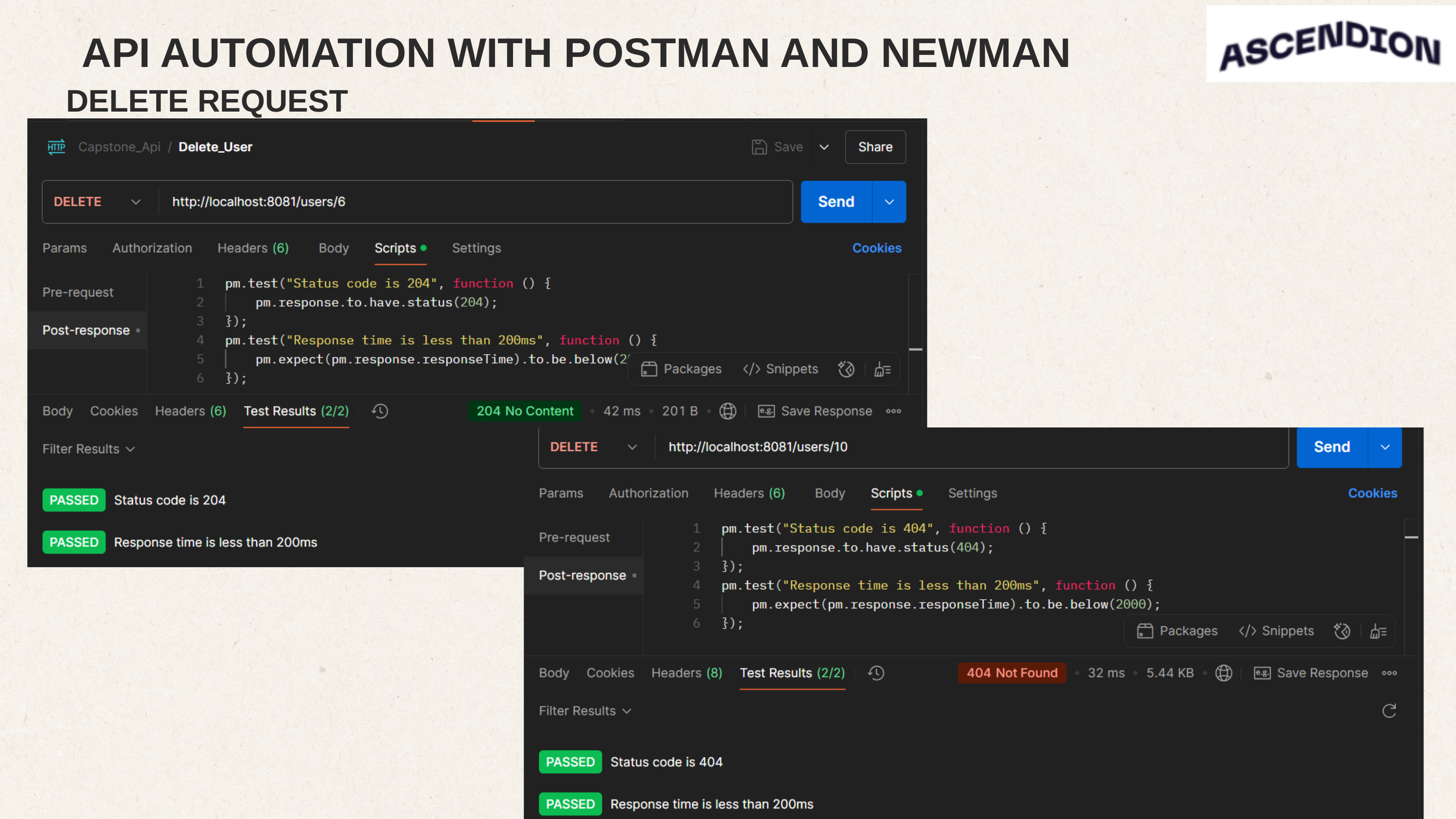

API AUTOMATION WITH POSTMAN AND NEWMAN

DELETE REQUEST